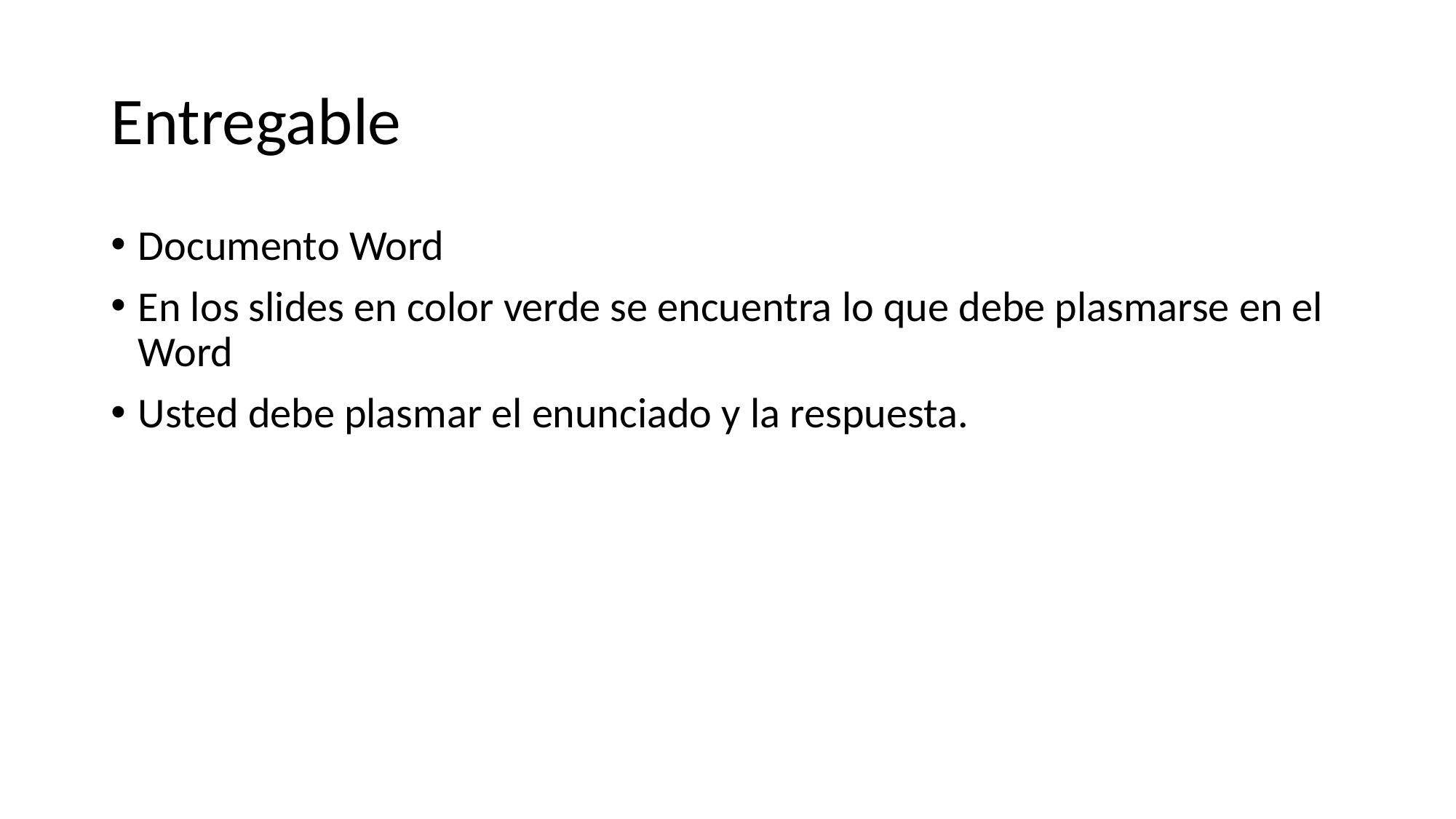

# Entregable
Documento Word
En los slides en color verde se encuentra lo que debe plasmarse en el Word
Usted debe plasmar el enunciado y la respuesta.